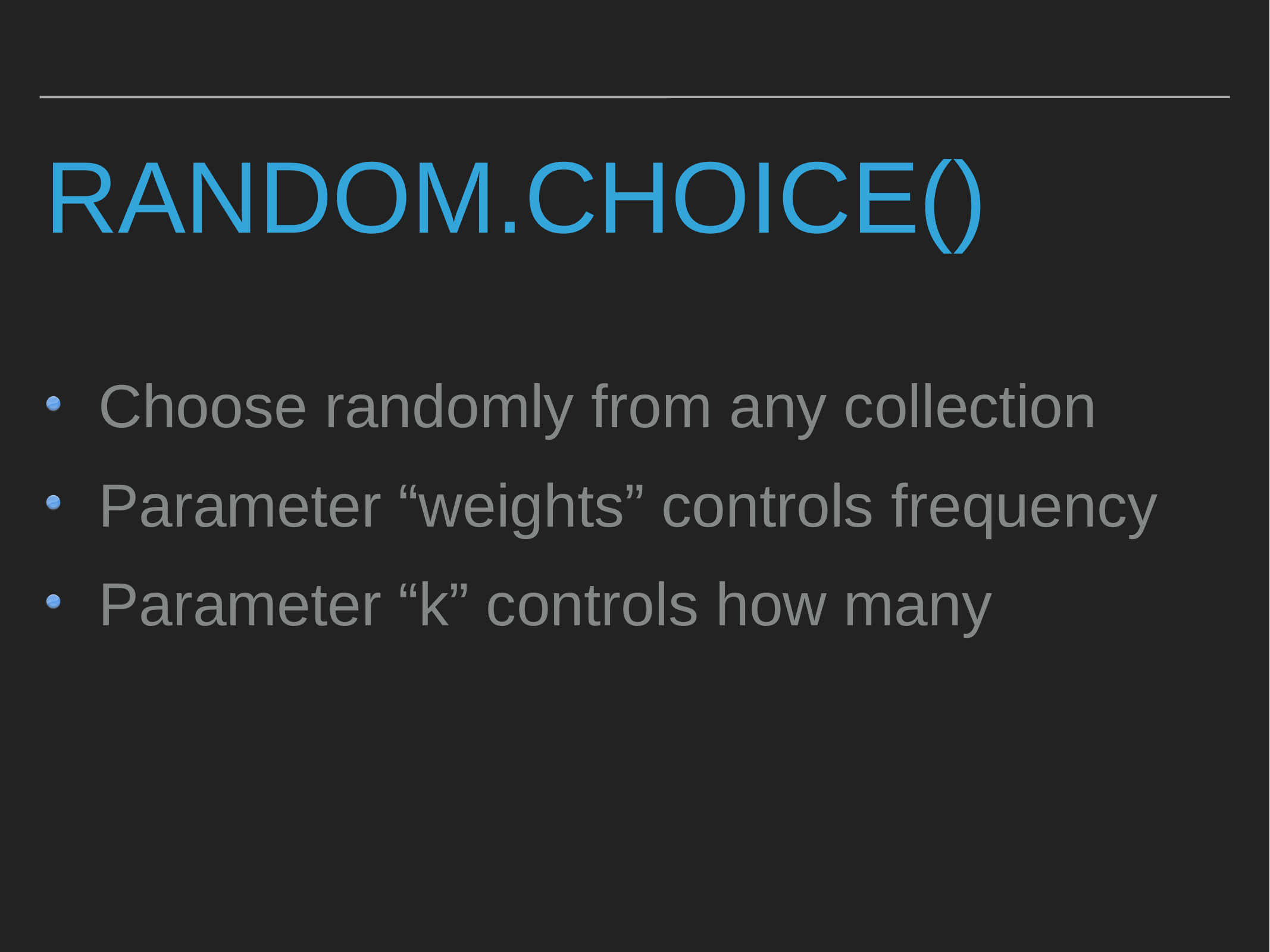

# Random.choice()
Choose randomly from any collection
Parameter “weights” controls frequency
Parameter “k” controls how many